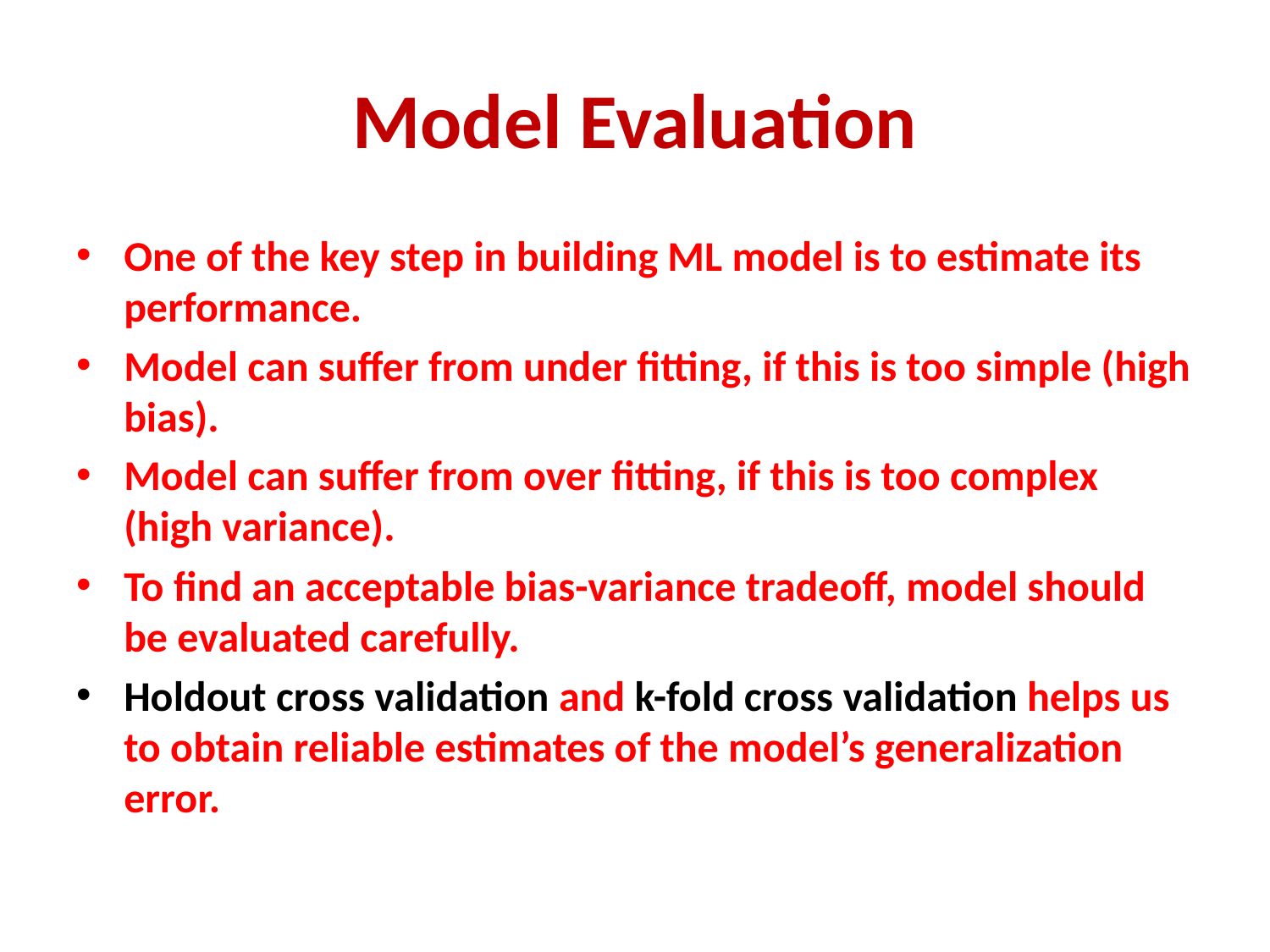

# Model Evaluation
One of the key step in building ML model is to estimate its performance.
Model can suffer from under fitting, if this is too simple (high bias).
Model can suffer from over fitting, if this is too complex (high variance).
To find an acceptable bias-variance tradeoff, model should be evaluated carefully.
Holdout cross validation and k-fold cross validation helps us to obtain reliable estimates of the model’s generalization error.